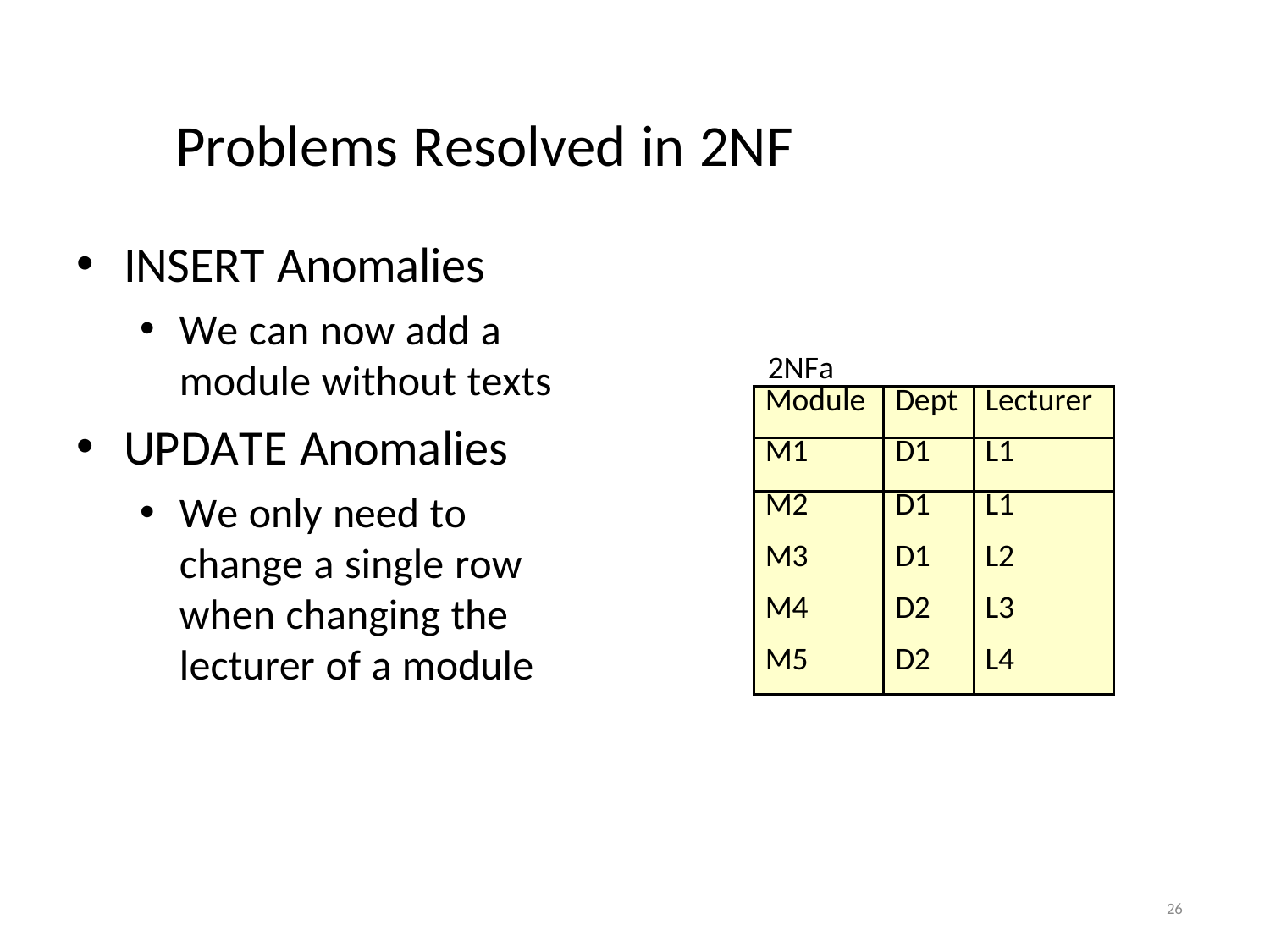

# Problems Resolved in 2NF
INSERT Anomalies
We can now add a
module without texts
UPDATE Anomalies
We only need to change a single row when changing the lecturer of a module
2NFa
| Module | Dept | Lecturer |
| --- | --- | --- |
| M1 | D1 | L1 |
| M2 | D1 | L1 |
| M3 | D1 | L2 |
| M4 | D2 | L3 |
| M5 | D2 | L4 |
26